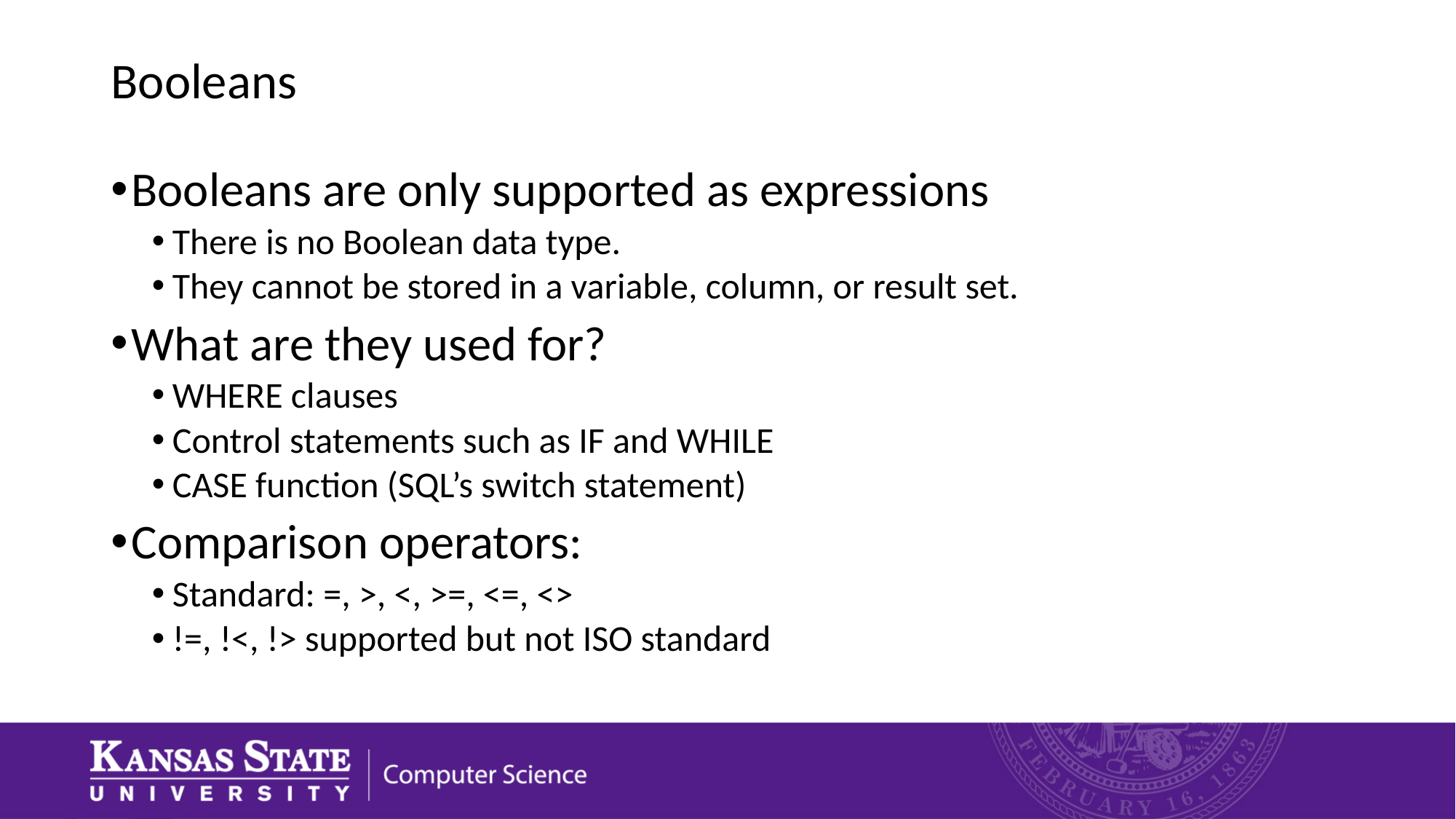

# Booleans
Booleans are only supported as expressions
There is no Boolean data type.
They cannot be stored in a variable, column, or result set.
What are they used for?
WHERE clauses
Control statements such as IF and WHILE
CASE function (SQL’s switch statement)
Comparison operators:
Standard: =, >, <, >=, <=, <>
!=, !<, !> supported but not ISO standard